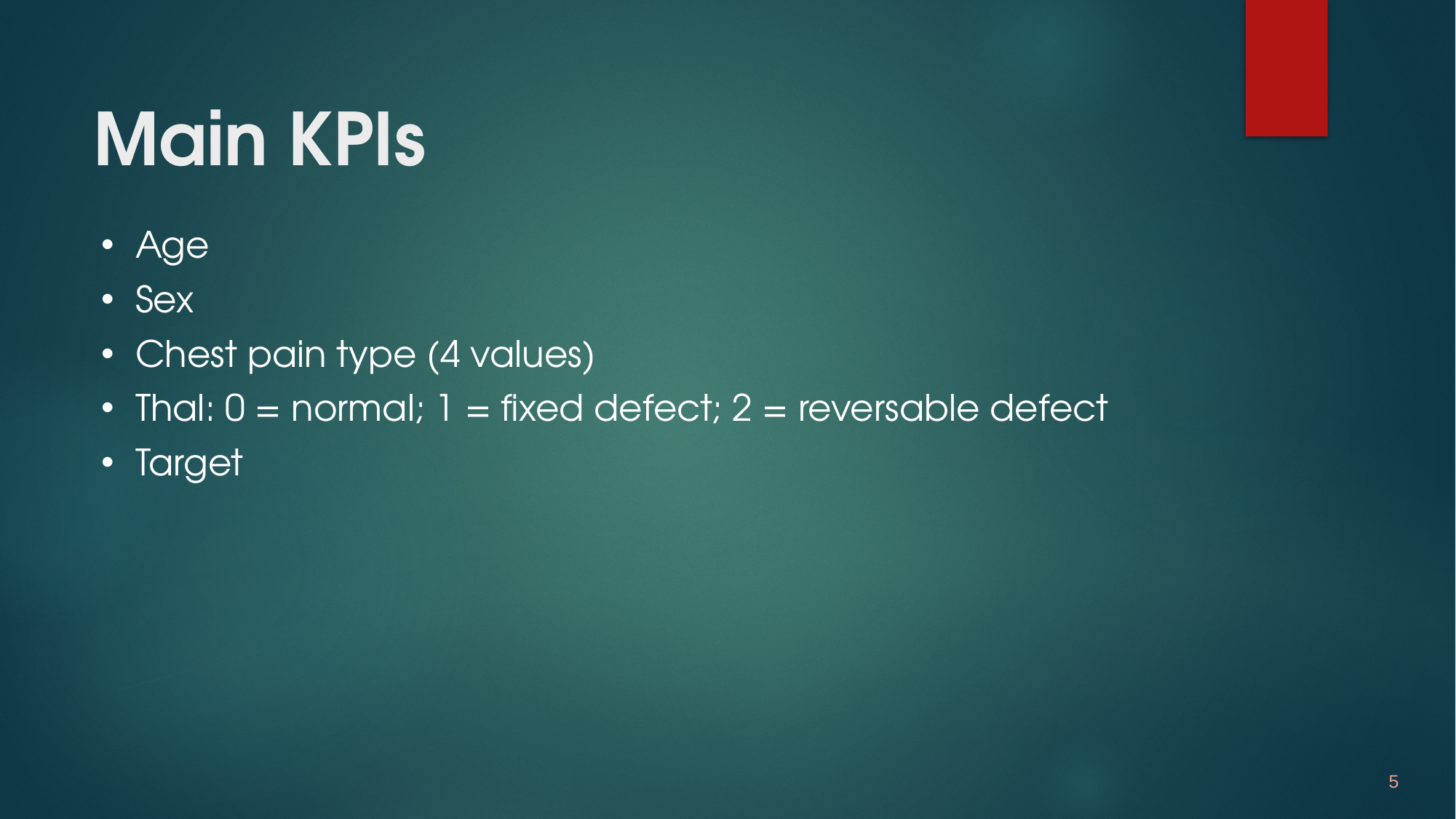

# Main KPIs
Age
Sex
Chest pain type (4 values)
Thal: 0 = normal; 1 = fixed defect; 2 = reversable defect
Target

5